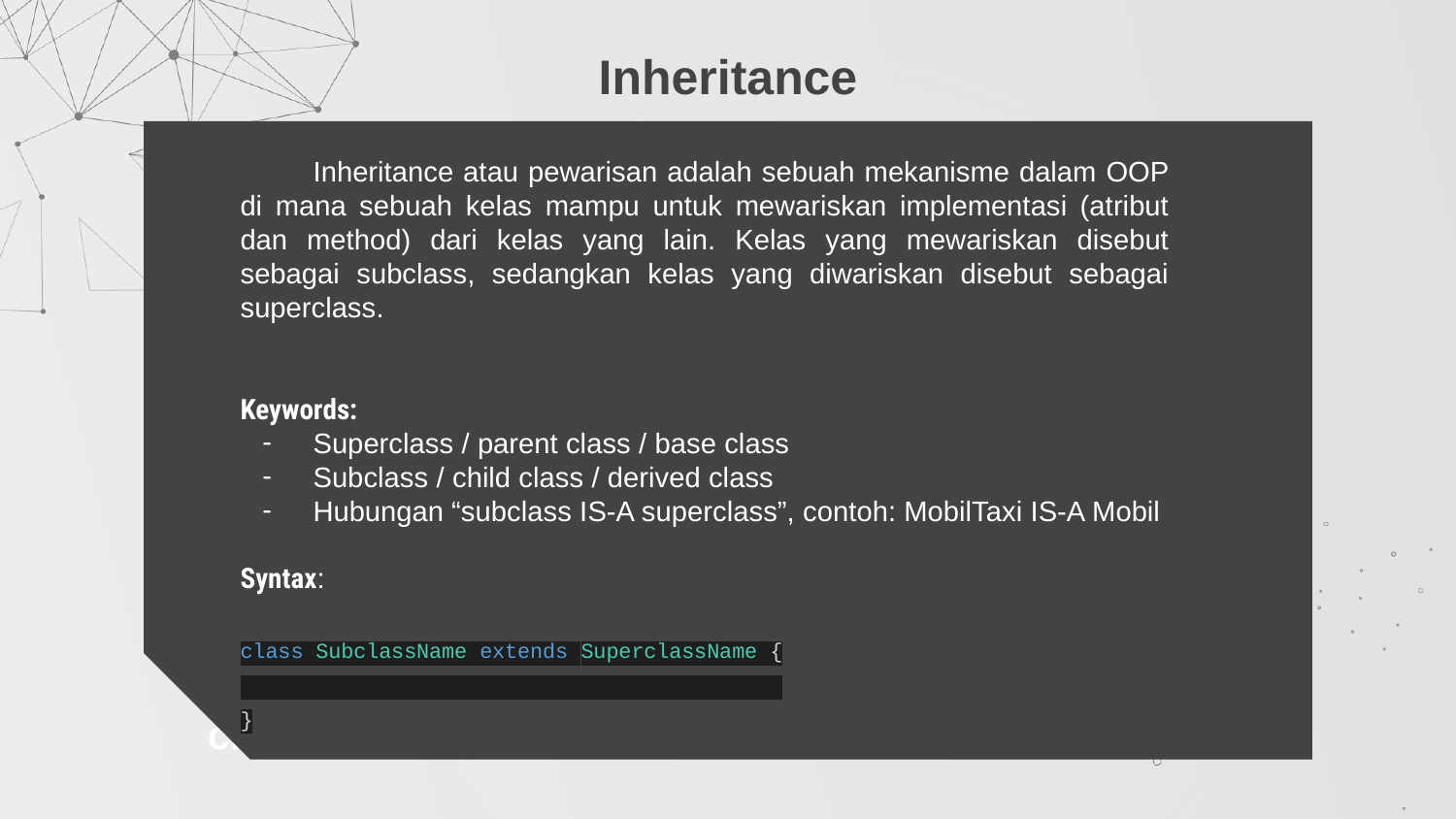

# Inheritance
Inheritance atau pewarisan adalah sebuah mekanisme dalam OOP di mana sebuah kelas mampu untuk mewariskan implementasi (atribut dan method) dari kelas yang lain. Kelas yang mewariskan disebut sebagai subclass, sedangkan kelas yang diwariskan disebut sebagai superclass.

Keywords:
Superclass / parent class / base class
Subclass / child class / derived class
Hubungan “subclass IS-A superclass”, contoh: MobilTaxi IS-A Mobil

Syntax:

class SubclassName extends SuperclassName {

}

- public
 → dapat diakses class lain
- default
 → hanya dapat diakses class lain dalam satu package yg sama
class